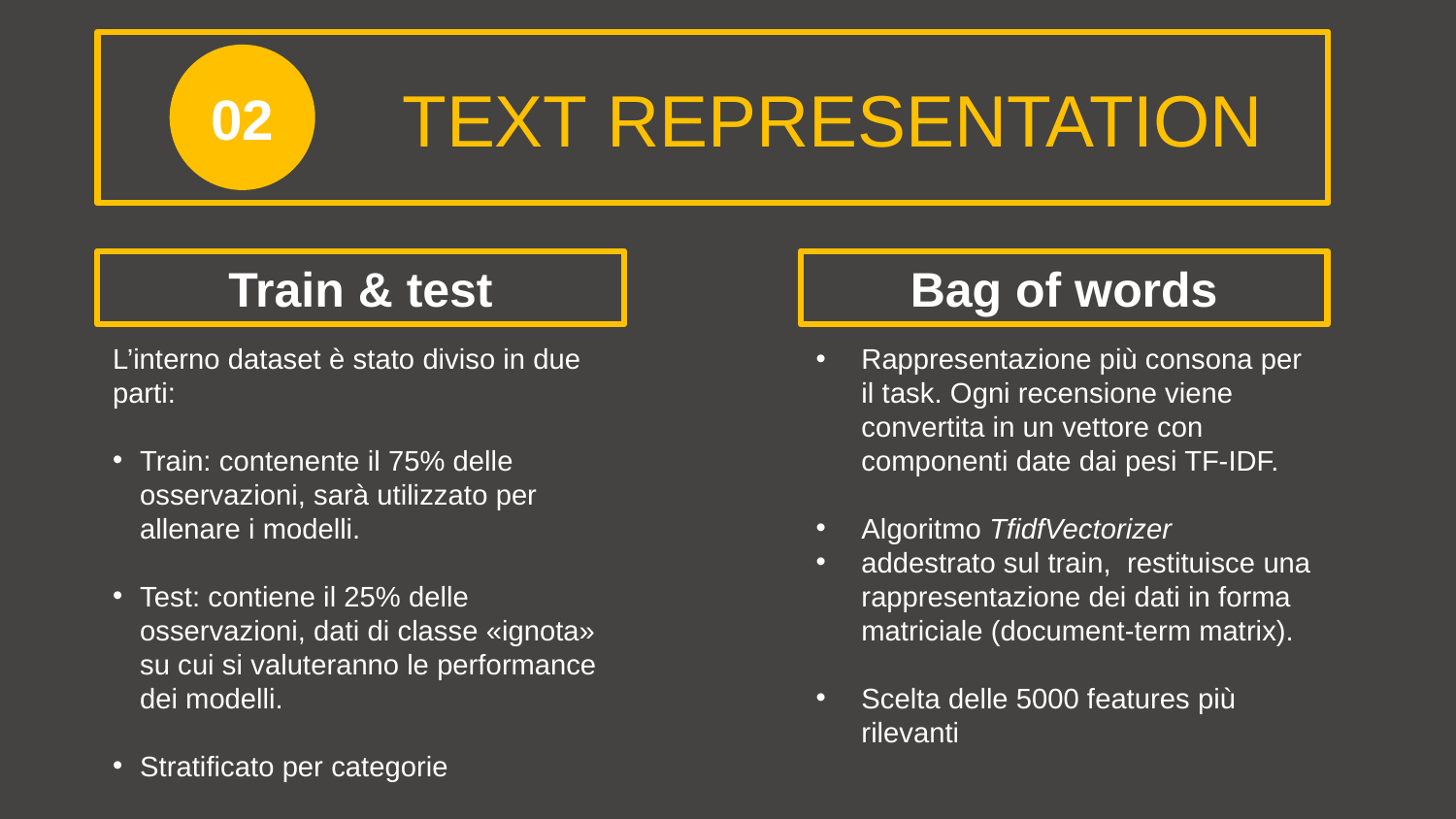

02
TEXT REPRESENTATION
Train & test
L’interno dataset è stato diviso in due parti:

Train: contenente il 75% delle osservazioni, sarà utilizzato per allenare i modelli.

Test: contiene il 25% delle osservazioni, dati di classe «ignota» su cui si valuteranno le performance dei modelli.

Stratificato per categorie
Bag of words
Rappresentazione più consona per il task. Ogni recensione viene convertita in un vettore con componenti date dai pesi TF-IDF.

Algoritmo TfidfVectorizer
addestrato sul train,  restituisce una rappresentazione dei dati in forma matriciale (document-term matrix).

Scelta delle 5000 features più rilevanti